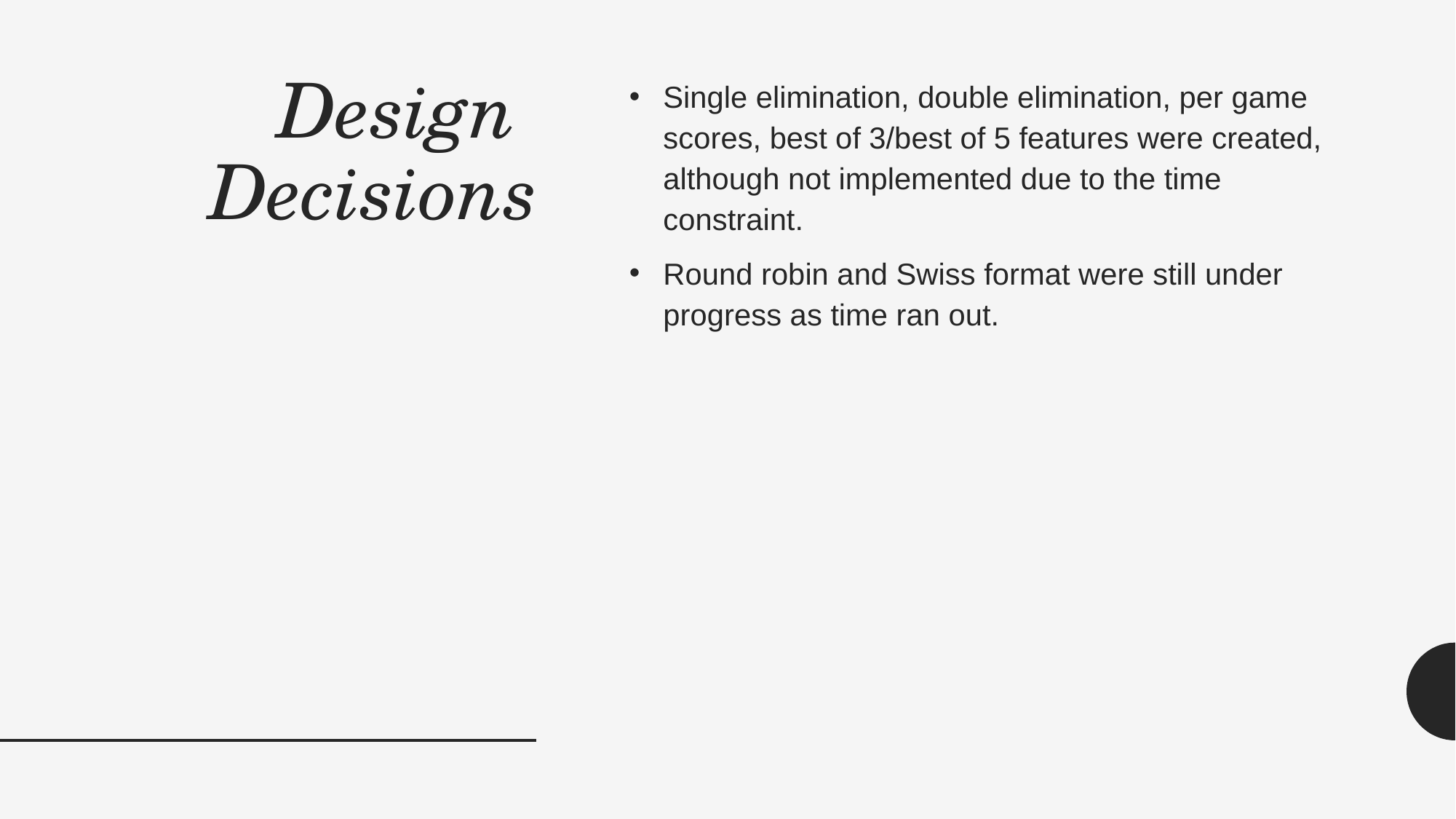

# Design Decisions
Single elimination, double elimination, per game scores, best of 3/best of 5 features were created, although not implemented due to the time constraint.
Round robin and Swiss format were still under progress as time ran out.